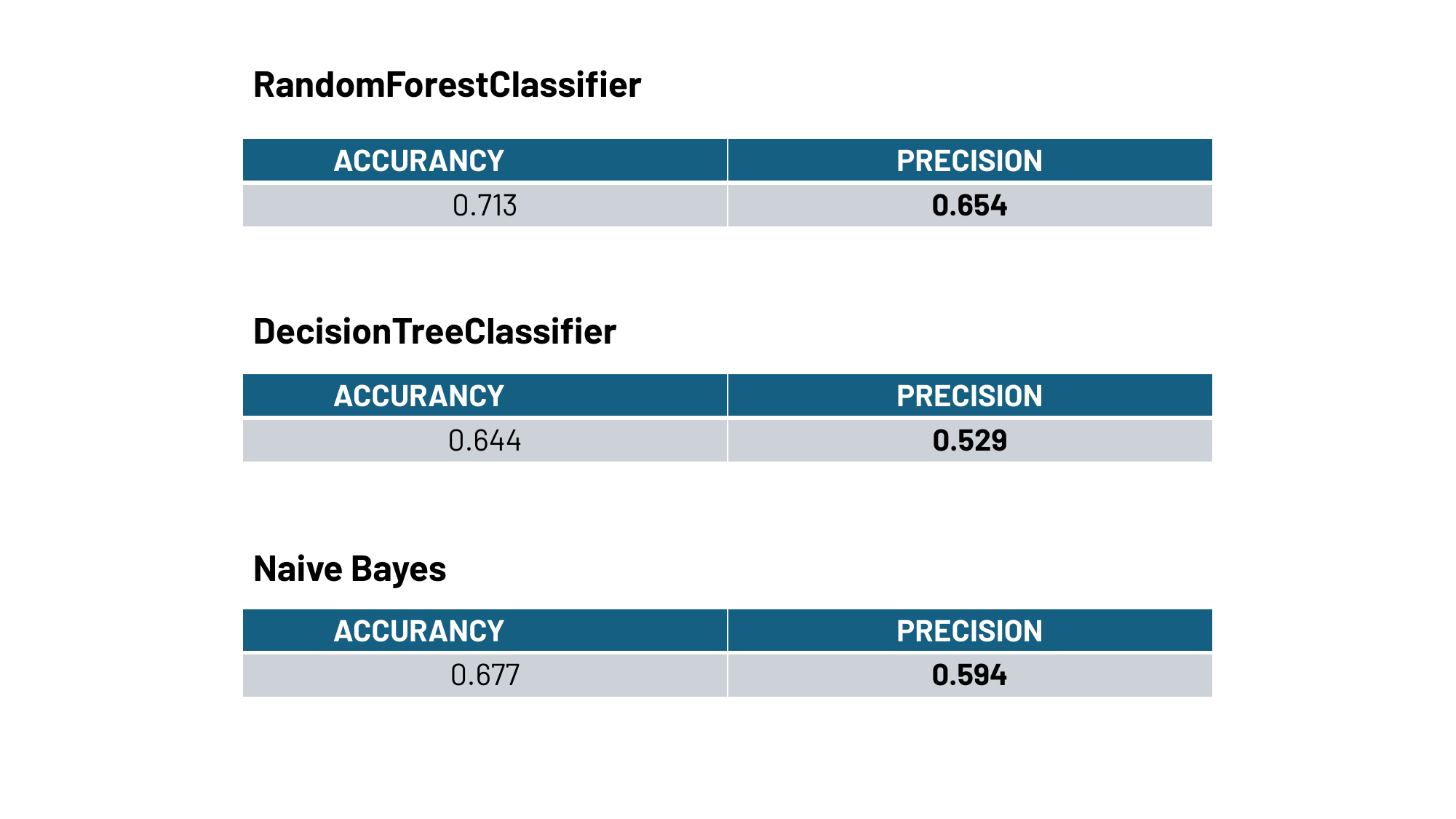

RandomForestClassifier
| Accurancy | Precision |
| --- | --- |
| 0.713 | 0.654 |
DecisionTreeClassifier
| Accurancy | Precision |
| --- | --- |
| 0.644 | 0.529 |
Naive Bayes
| Accurancy | Precision |
| --- | --- |
| 0.677 | 0.594 |